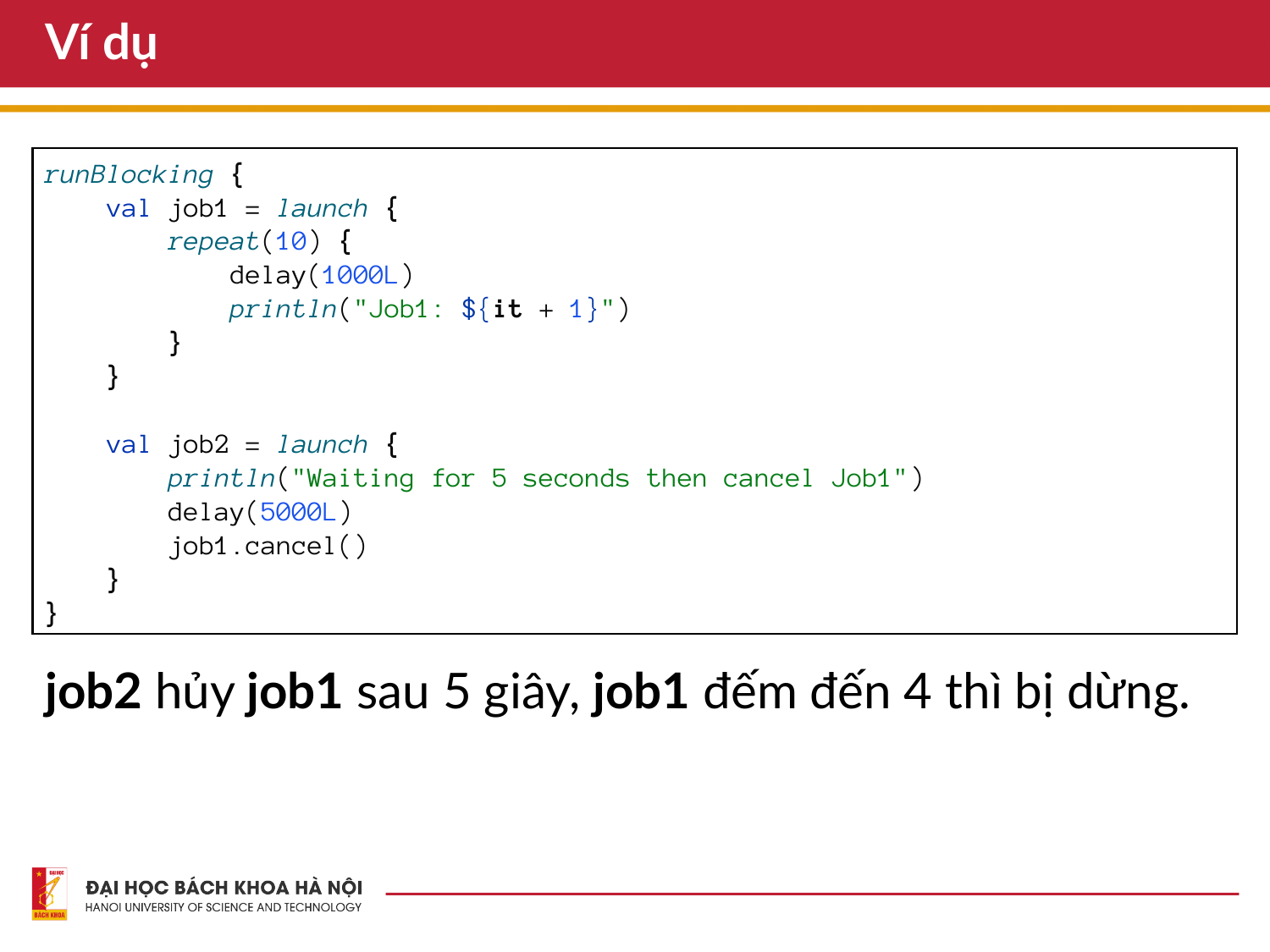

# Ví dụ
runBlocking {
    val job1 = launch {
        repeat(10) {
            delay(1000L)
            println("Job1: ${it + 1}")
        }
    }
    val job2 = launch {
        println("Waiting for 5 seconds then cancel Job1")
        delay(5000L)
        job1.cancel()
    }
}
job2 hủy job1 sau 5 giây, job1 đếm đến 4 thì bị dừng.